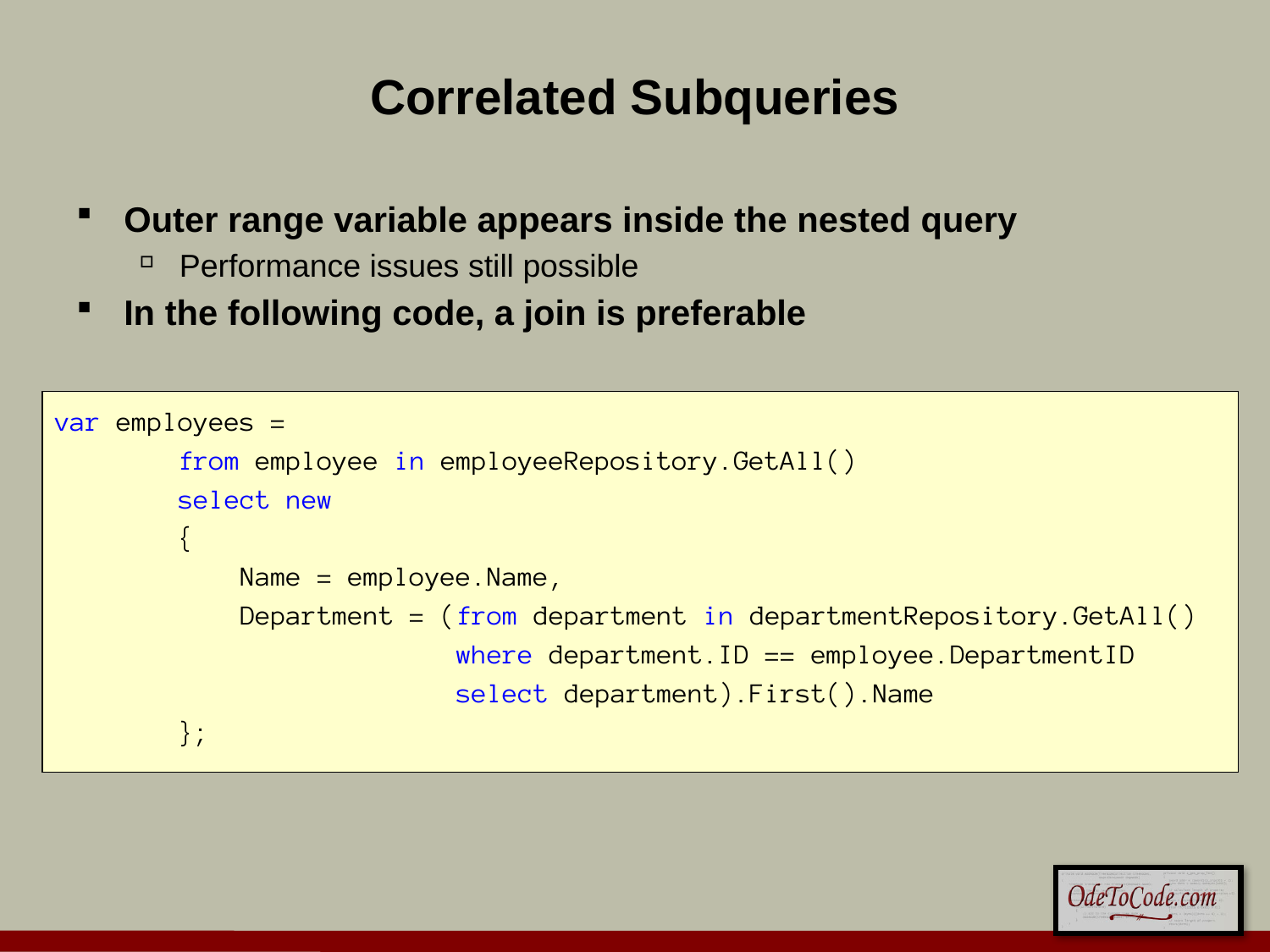

# Correlated Subqueries
Outer range variable appears inside the nested query
Performance issues still possible
In the following code, a join is preferable
var employees =
        from employee in employeeRepository.GetAll()
        select new
        {
            Name = employee.Name,
            Department = (from department in departmentRepository.GetAll()
                          where department.ID == employee.DepartmentID
                          select department).First().Name
        };